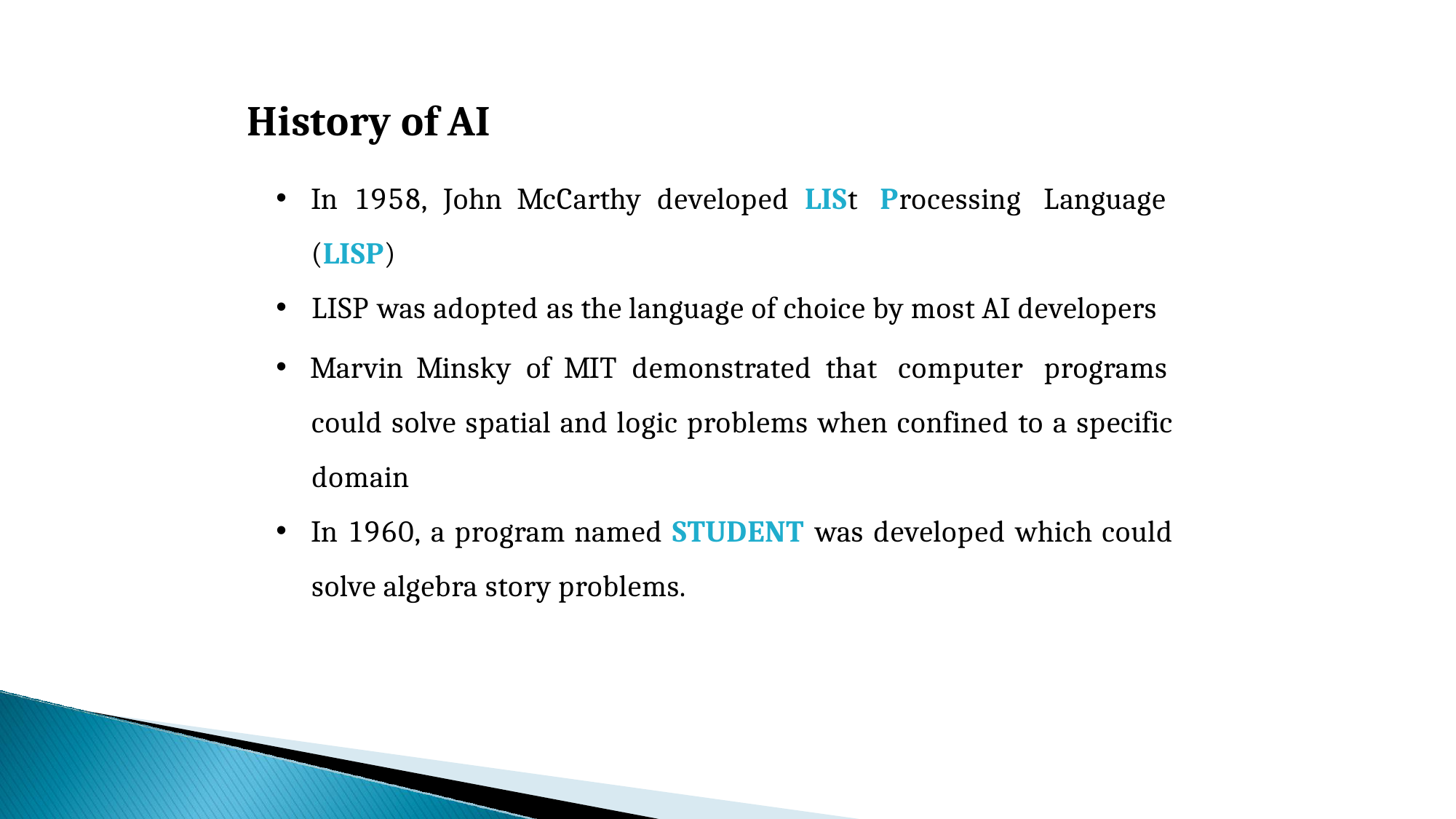

# History of AI
In 1958, John McCarthy developed LISt Processing Language  (LISP)
LISP was adopted as the language of choice by most AI developers
Marvin Minsky of MIT demonstrated that computer programs  could solve spatial and logic problems when confined to a specific  domain
In 1960, a program named STUDENT was developed which could  solve algebra story problems.
7